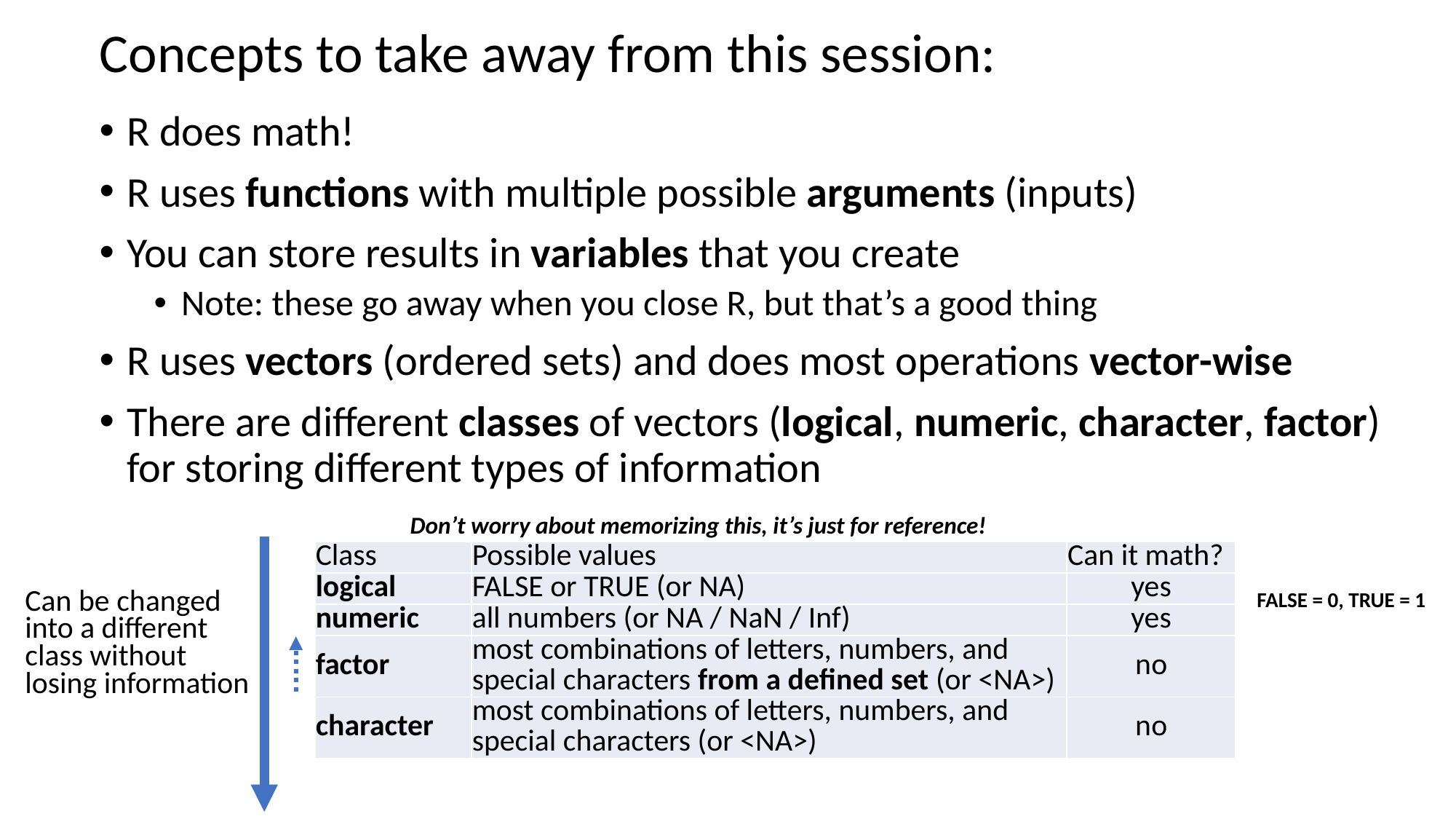

# Concepts to take away from this session:
R does math!
R uses functions with multiple possible arguments (inputs)
You can store results in variables that you create
Note: these go away when you close R, but that’s a good thing
R uses vectors (ordered sets) and does most operations vector-wise
There are different classes of vectors (logical, numeric, character, factor) for storing different types of information

Don’t worry about memorizing this, it’s just for reference!
| Class | Possible values | Can it math? |
| --- | --- | --- |
| logical | FALSE or TRUE (or NA) | yes |
| numeric | all numbers (or NA / NaN / Inf) | yes |
| factor | most combinations of letters, numbers, and special characters from a defined set (or <NA>) | no |
| character | most combinations of letters, numbers, and special characters (or <NA>) | no |
FALSE = 0, TRUE = 1
Can be changed into a different class without losing information